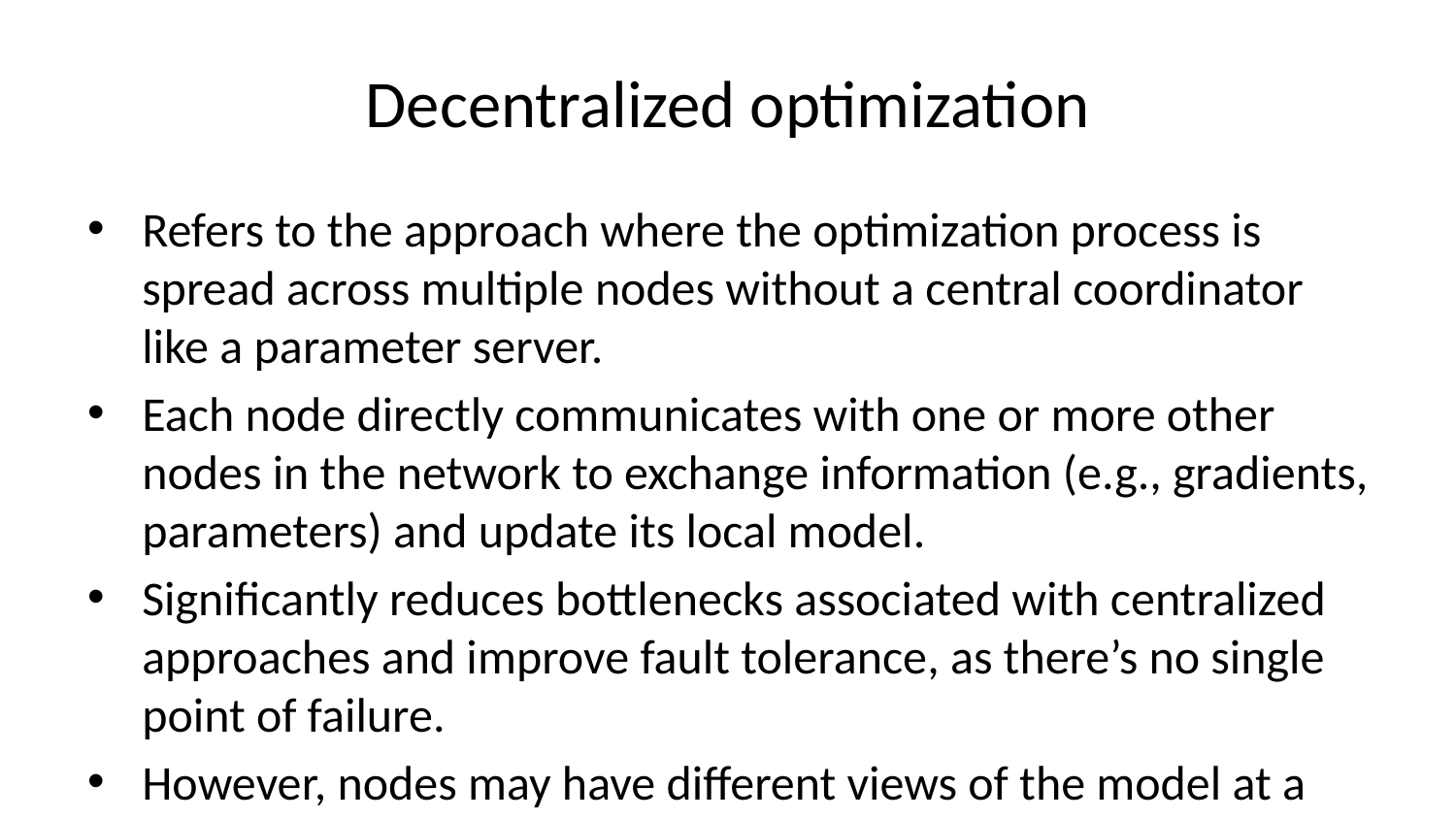

# Decentralized optimization
Refers to the approach where the optimization process is spread across multiple nodes without a central coordinator like a parameter server.
Each node directly communicates with one or more other nodes in the network to exchange information (e.g., gradients, parameters) and update its local model.
Significantly reduces bottlenecks associated with centralized approaches and improve fault tolerance, as there’s no single point of failure.
However, nodes may have different views of the model at a given time, which can lead to convergence issues.